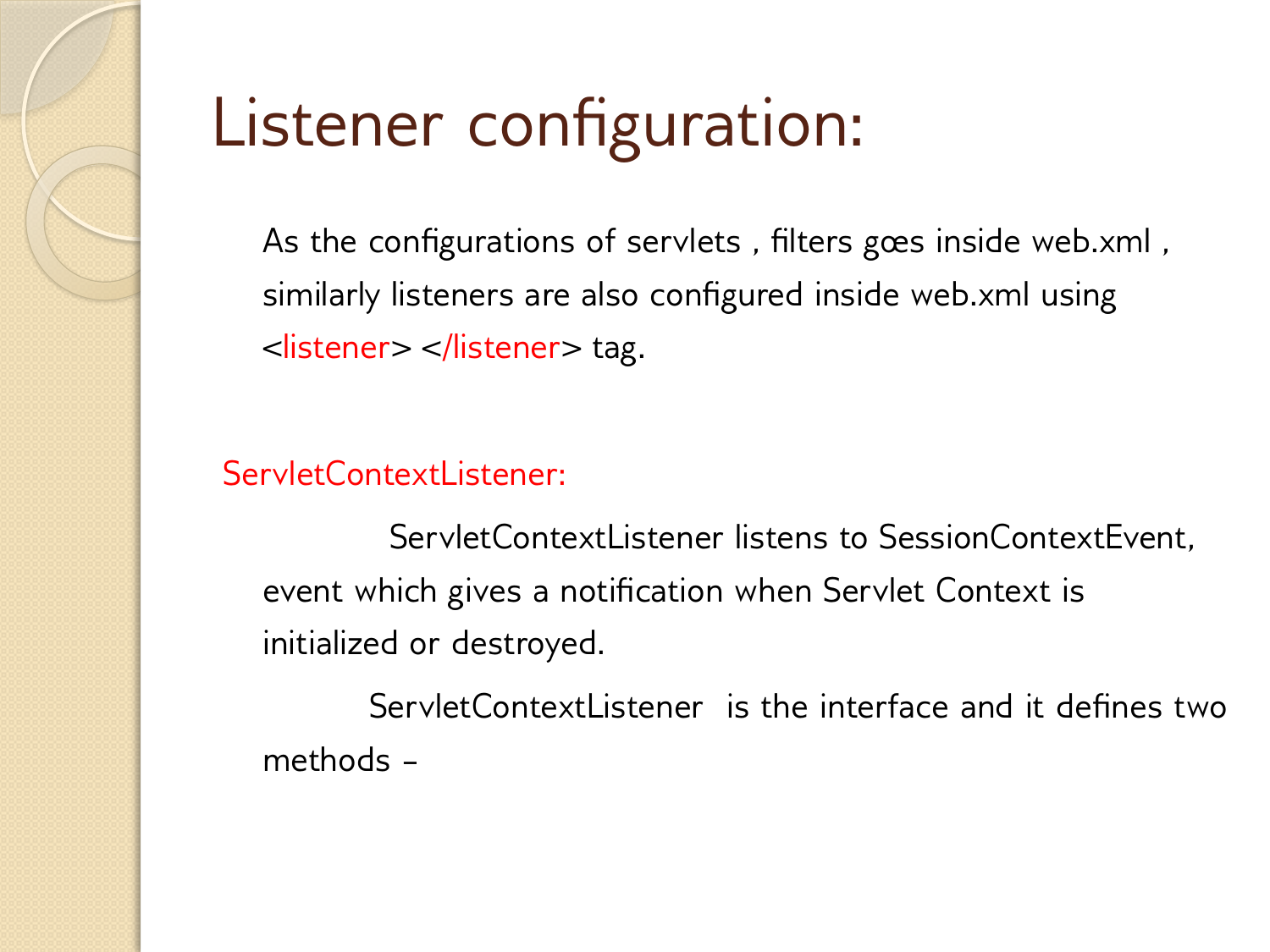

# Listener configuration:
	As the configurations of servlets , filters goes inside web.xml , similarly listeners are also configured inside web.xml using <listener> </listener> tag.

ServletContextListener:
		ServletContextListener listens to SessionContextEvent, event which gives a notification when Servlet Context is initialized or destroyed.
             ServletContextListener  is the interface and it defines two methods –